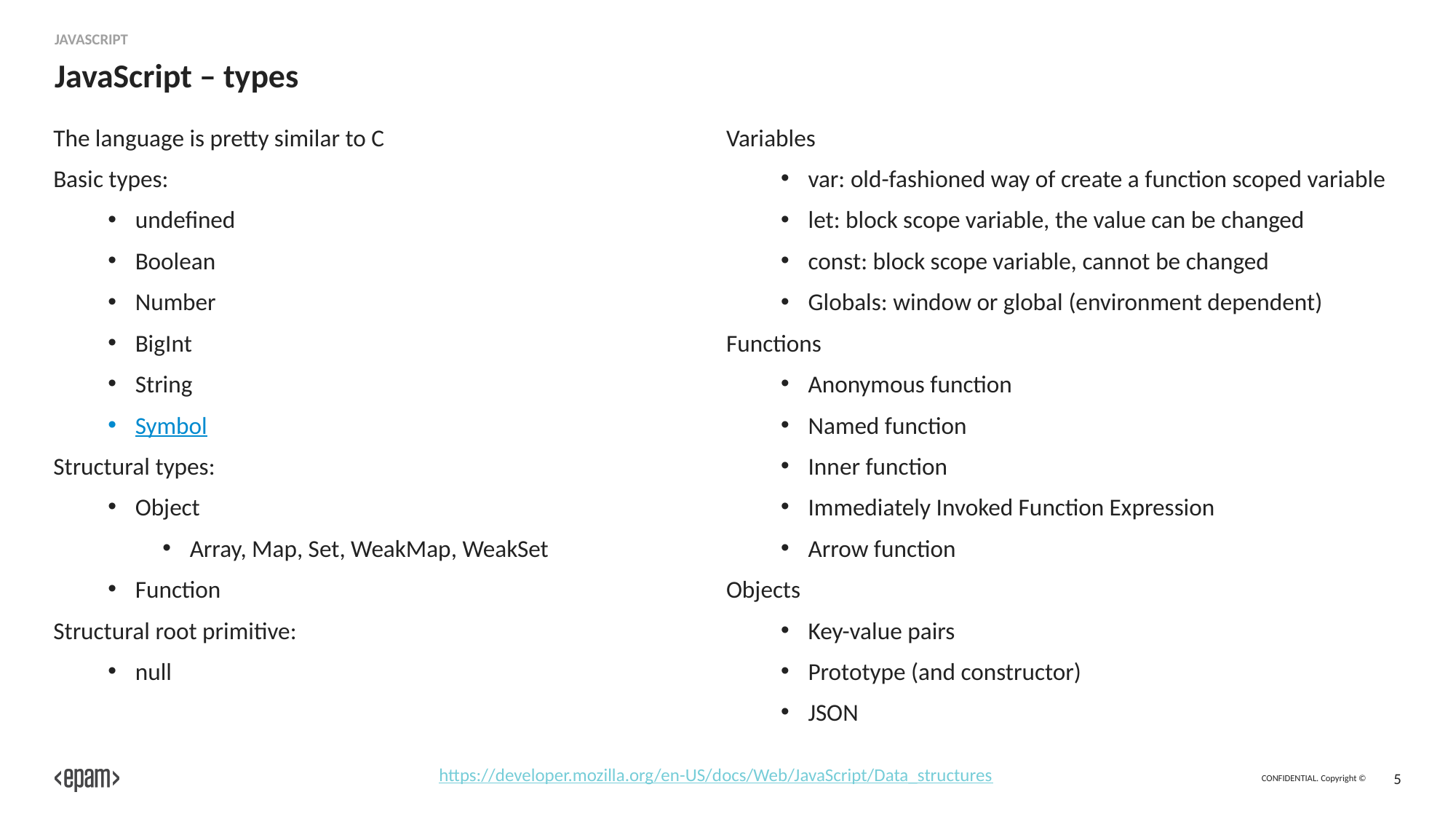

JavaScript
# JavaScript – types
Variables
var: old-fashioned way of create a function scoped variable
let: block scope variable, the value can be changed
const: block scope variable, cannot be changed
Globals: window or global (environment dependent)
Functions
Anonymous function
Named function
Inner function
Immediately Invoked Function Expression
Arrow function
Objects
Key-value pairs
Prototype (and constructor)
JSON
The language is pretty similar to C
Basic types:
undefined
Boolean
Number
BigInt
String
Symbol
Structural types:
Object
Array, Map, Set, WeakMap, WeakSet
Function
Structural root primitive:
null
https://developer.mozilla.org/en-US/docs/Web/JavaScript/Data_structures